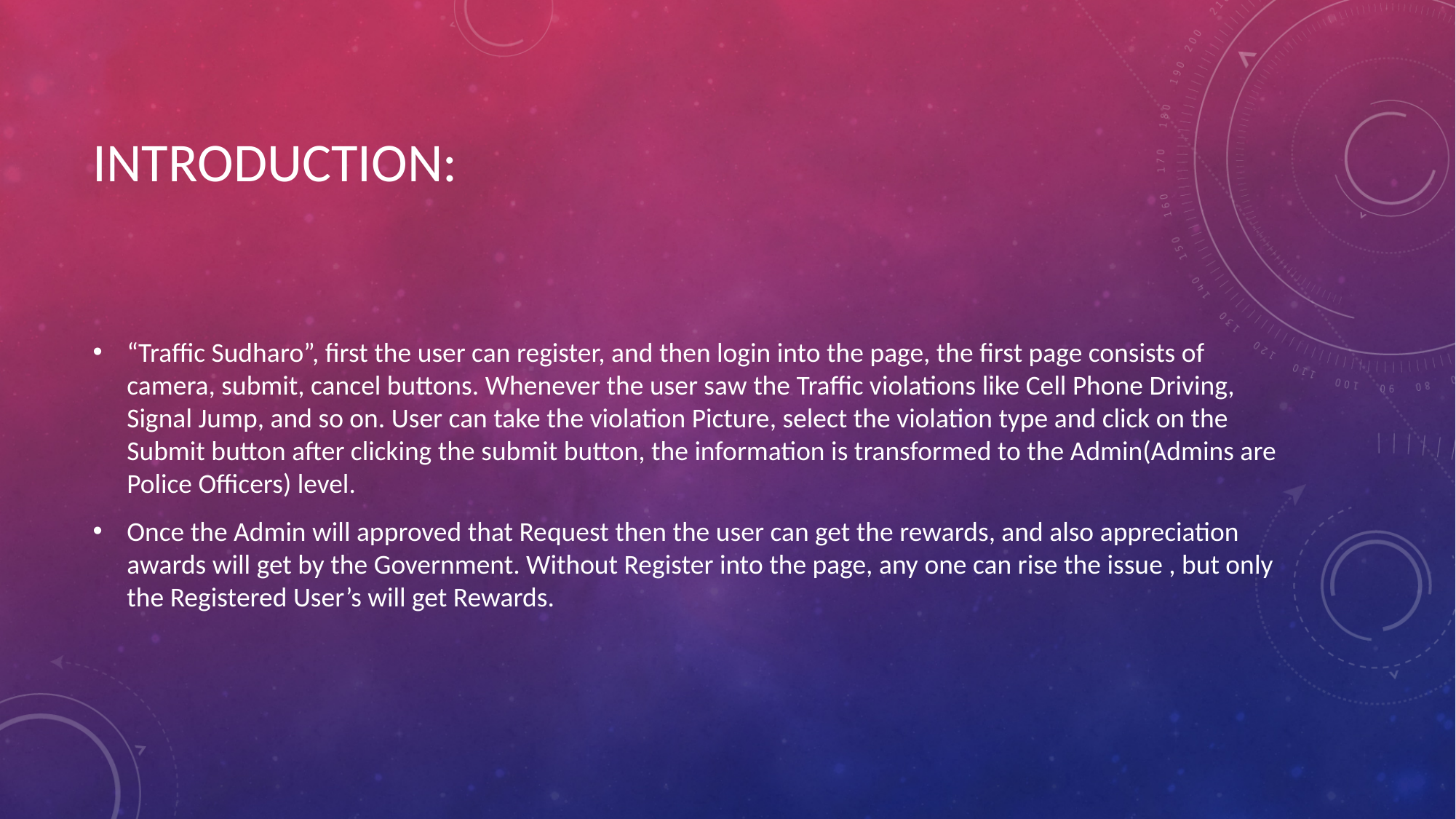

# inTRODUCTION:
“Traffic Sudharo”, first the user can register, and then login into the page, the first page consists of camera, submit, cancel buttons. Whenever the user saw the Traffic violations like Cell Phone Driving, Signal Jump, and so on. User can take the violation Picture, select the violation type and click on the Submit button after clicking the submit button, the information is transformed to the Admin(Admins are Police Officers) level.
Once the Admin will approved that Request then the user can get the rewards, and also appreciation awards will get by the Government. Without Register into the page, any one can rise the issue , but only the Registered User’s will get Rewards.